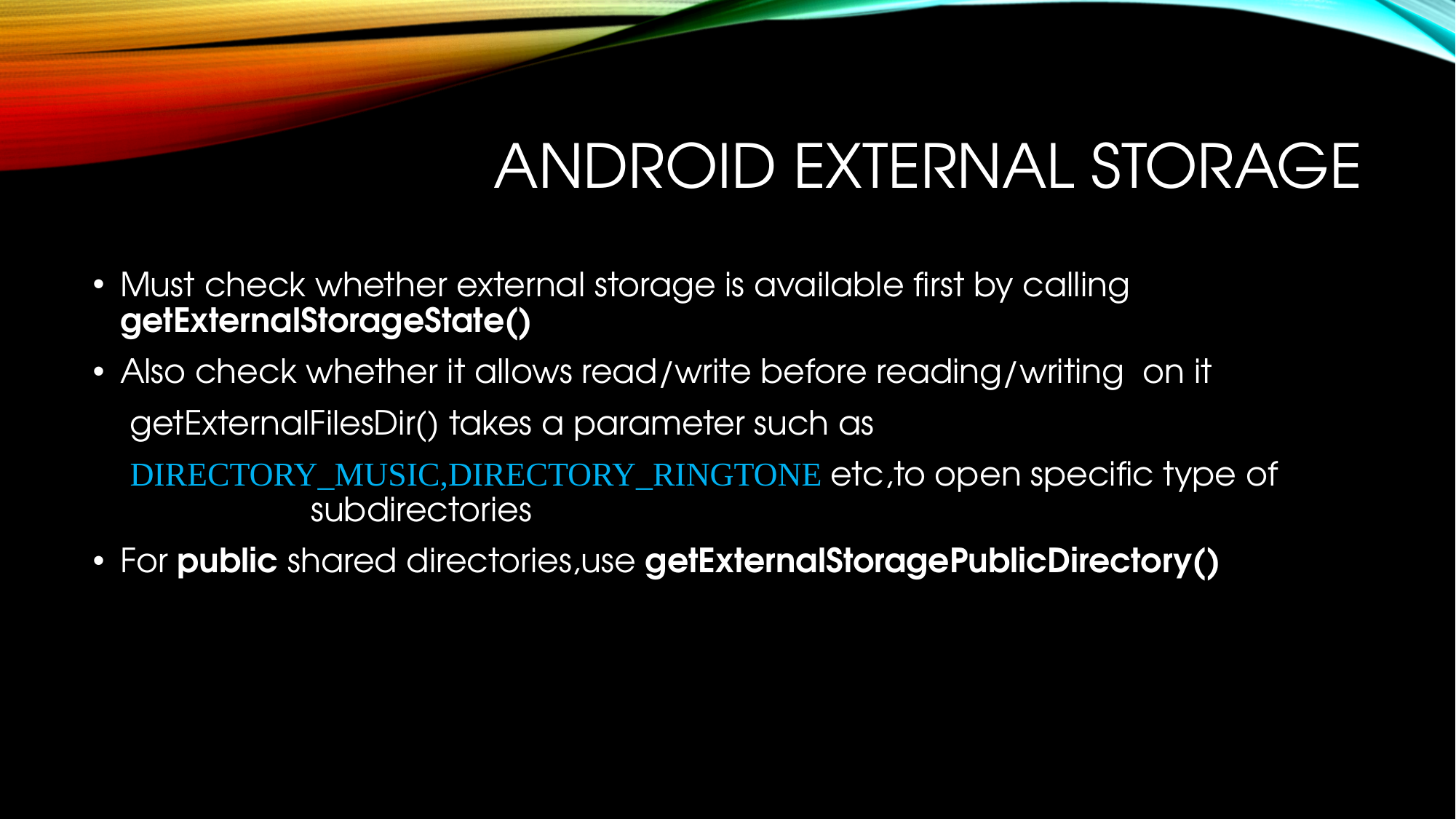

# Android external storage
Must check whether external storage is available first by calling getExternalStorageState()
Also check whether it allows read/write before reading/writing  on it
    getExternalFilesDir() takes a parameter such as
    DIRECTORY_MUSIC,DIRECTORY_RINGTONE etc,to open specific type of                          	subdirectories
For public shared directories,use getExternalStoragePublicDirectory()